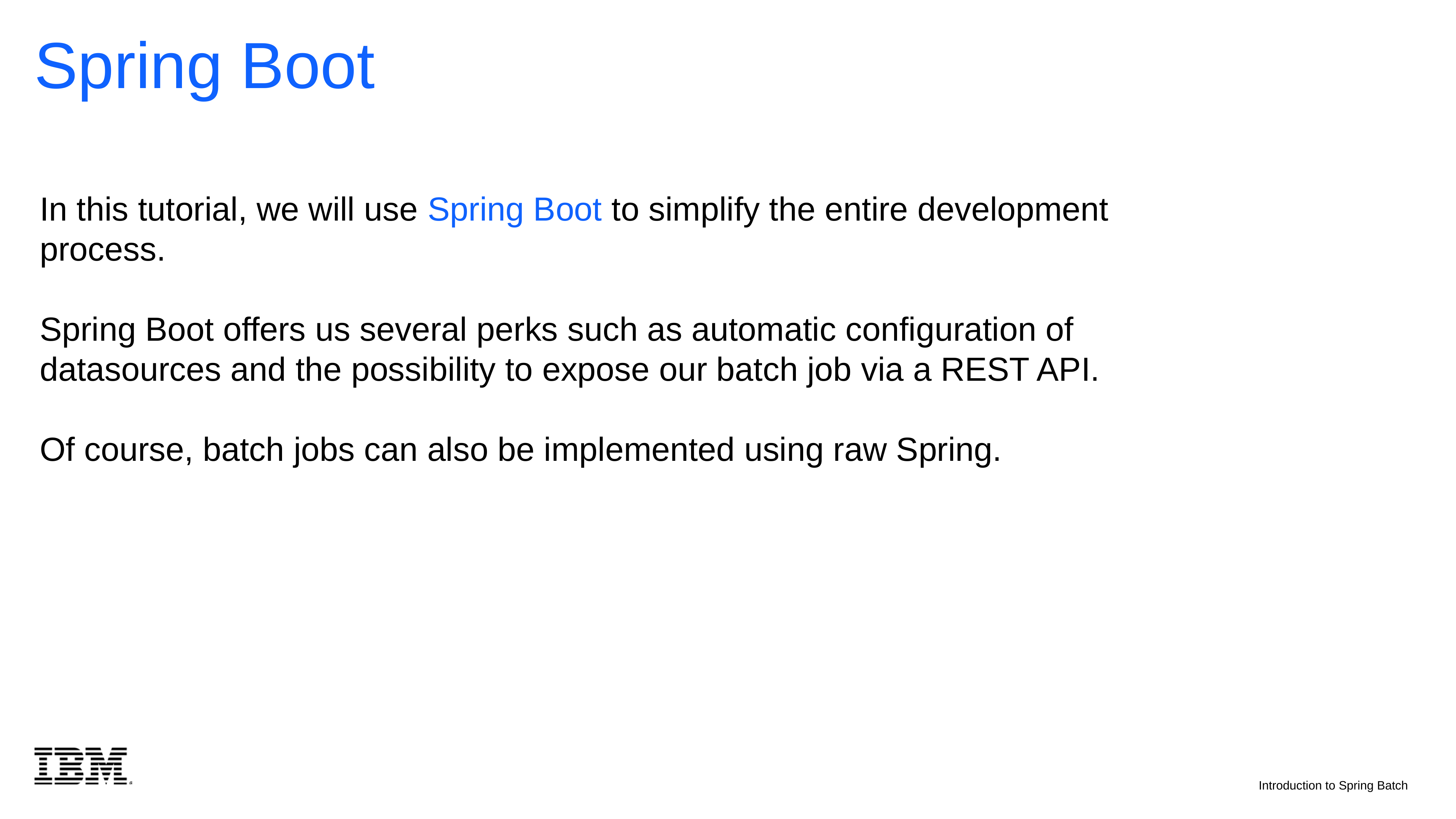

# Spring Boot
In this tutorial, we will use Spring Boot to simplify the entire development process.

Spring Boot offers us several perks such as automatic configuration of datasources and the possibility to expose our batch job via a REST API.

Of course, batch jobs can also be implemented using raw Spring.
Introduction to Spring Batch